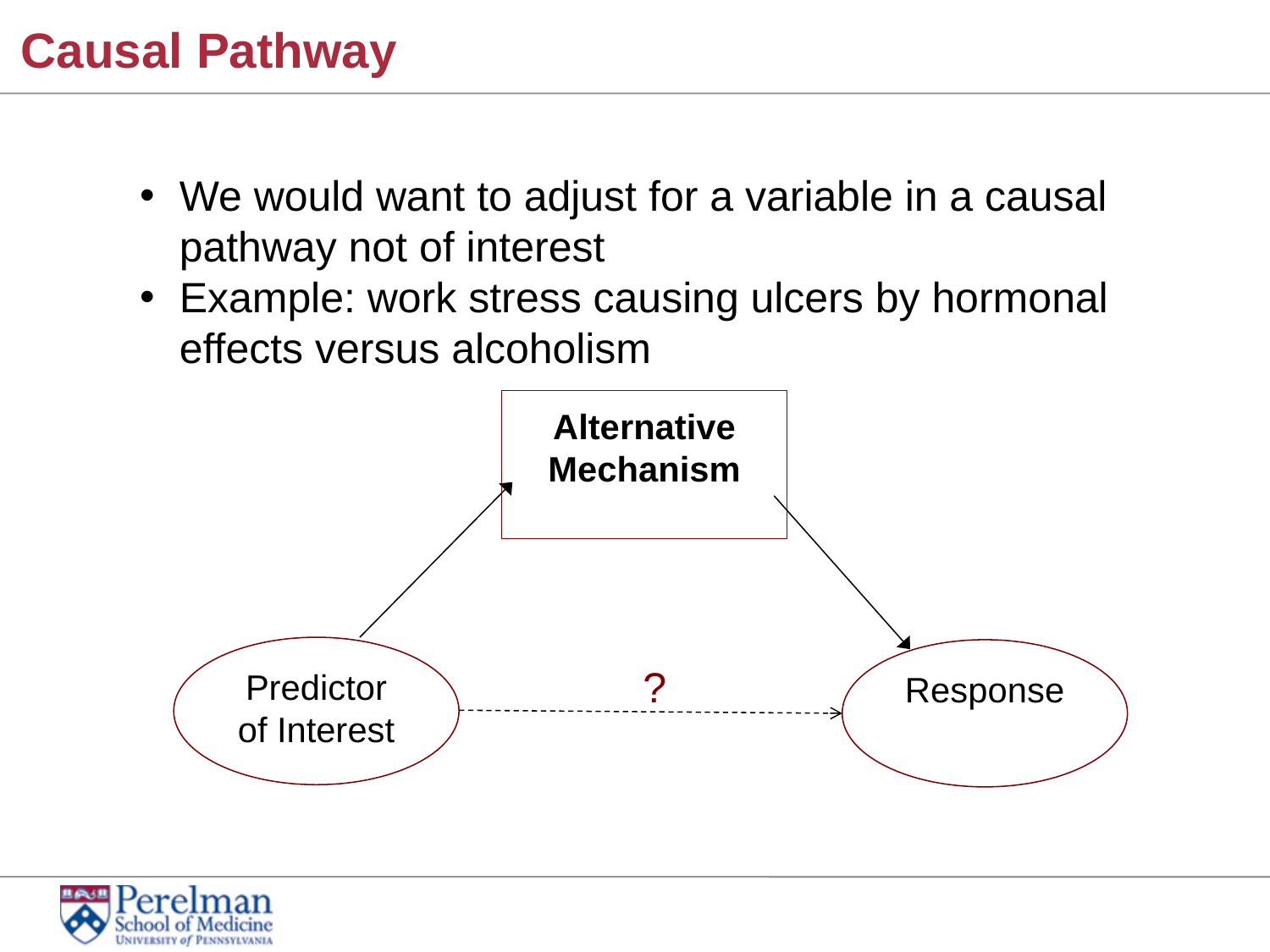

# Causal Pathway
We would want to adjust for a variable in a causal pathway not of interest
Example: work stress causing ulcers by hormonal effects versus alcoholism
Alternative Mechanism
Predictor of Interest
Response
?